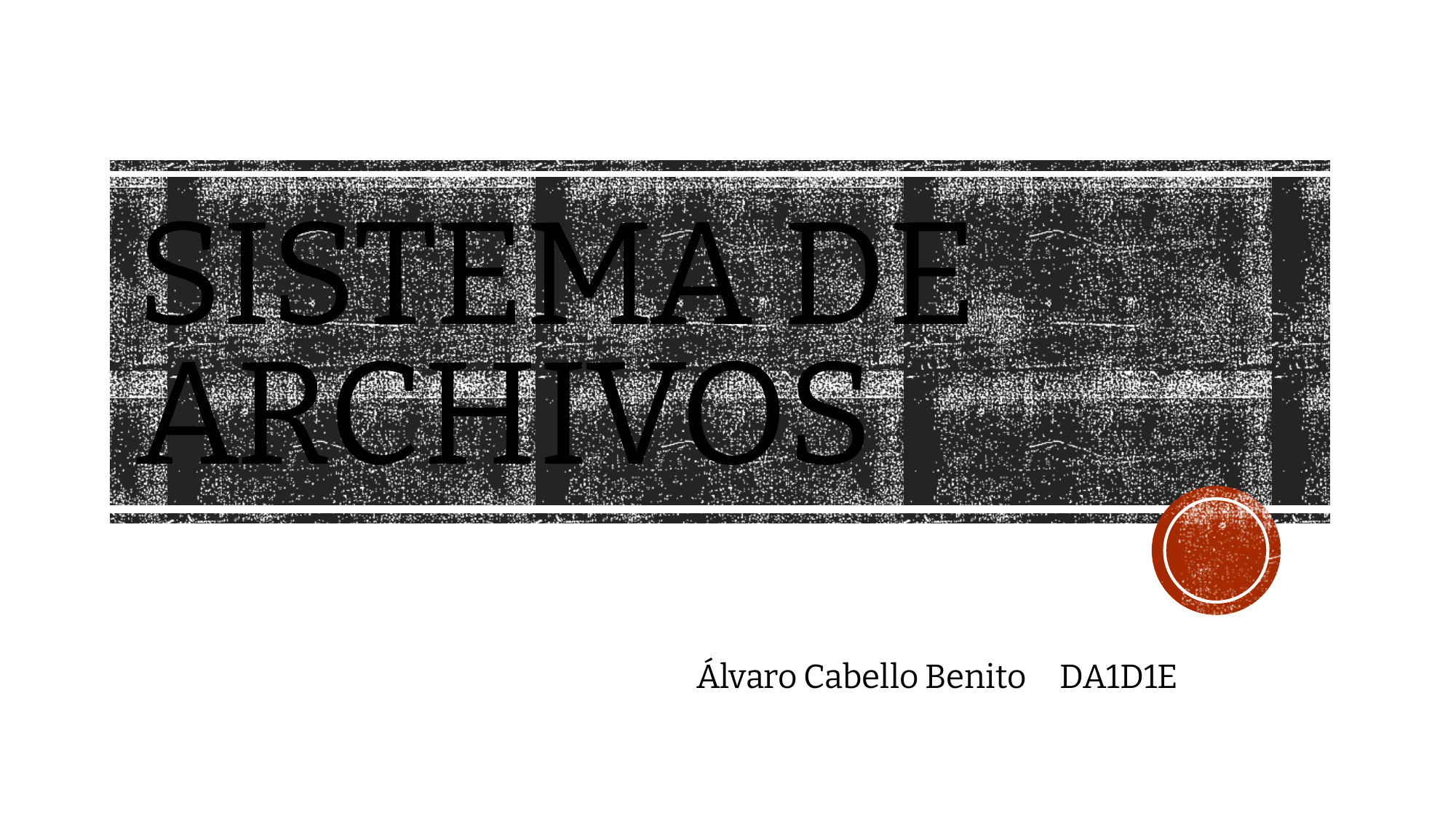

# Sistema de archivos
Álvaro Cabello Benito     DA1D1E